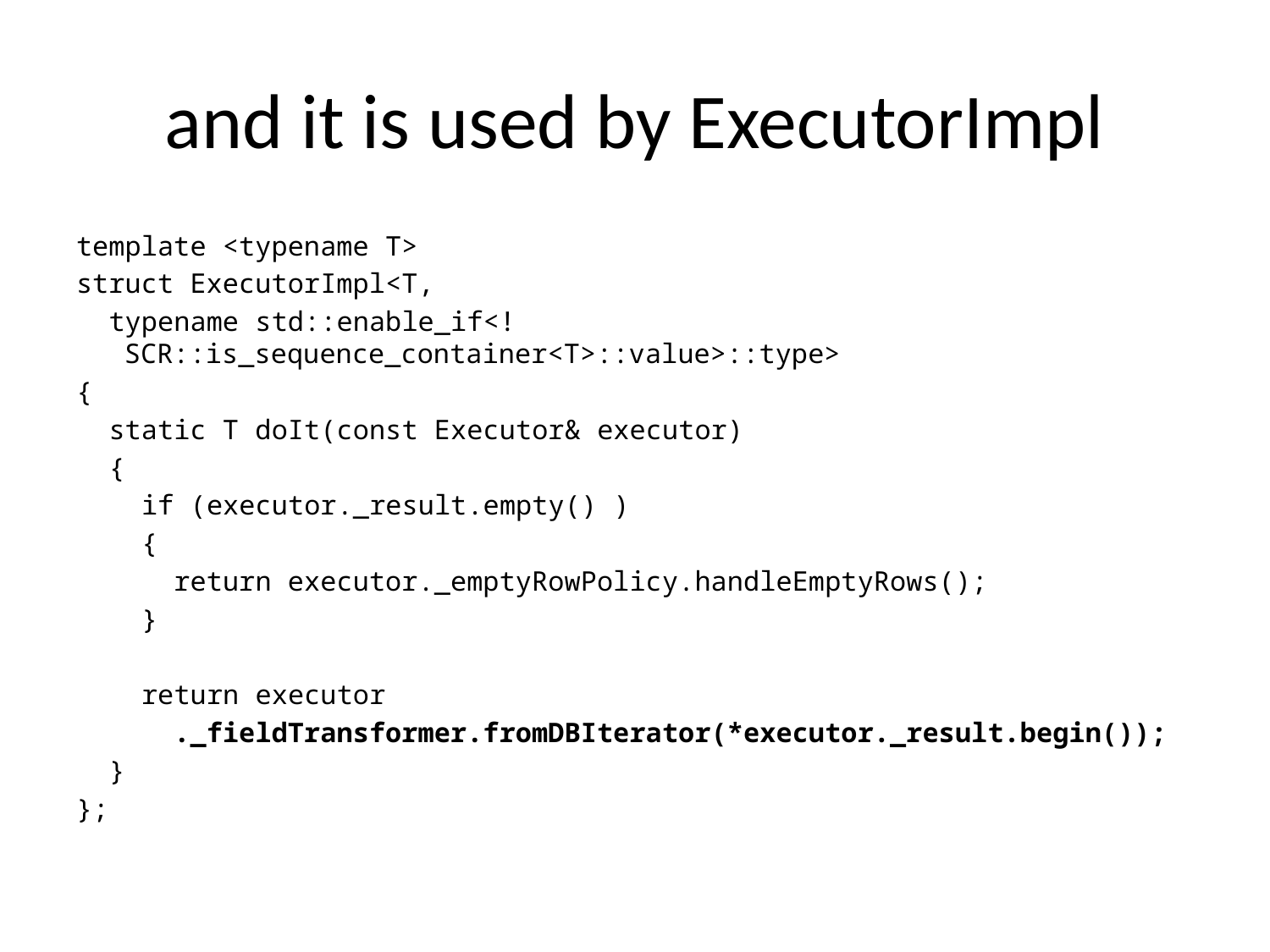

# and it is used by ExecutorImpl
template <typename T>
struct ExecutorImpl<T,
  typename std::enable_if<!SCR::is_sequence_container<T>::value>::type>
{
  static T doIt(const Executor& executor)
  {
    if (executor._result.empty() )
    {
      return executor._emptyRowPolicy.handleEmptyRows();
    }

    return executor
      ._fieldTransformer.fromDBIterator(*executor._result.begin());
  }
};